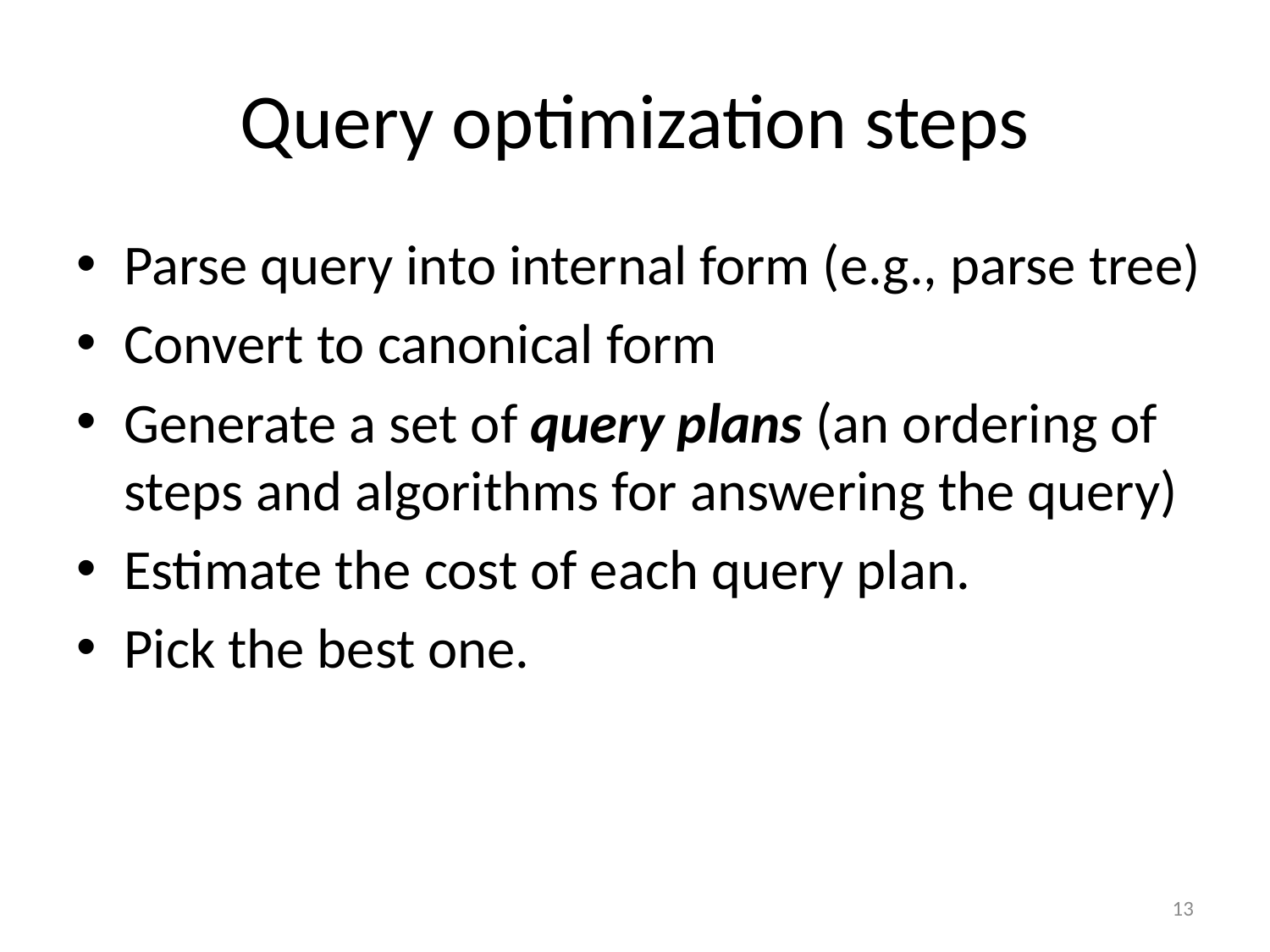

# Query optimization steps
Parse query into internal form (e.g., parse tree)
Convert to canonical form
Generate a set of query plans (an ordering of steps and algorithms for answering the query)
Estimate the cost of each query plan.
Pick the best one.
13